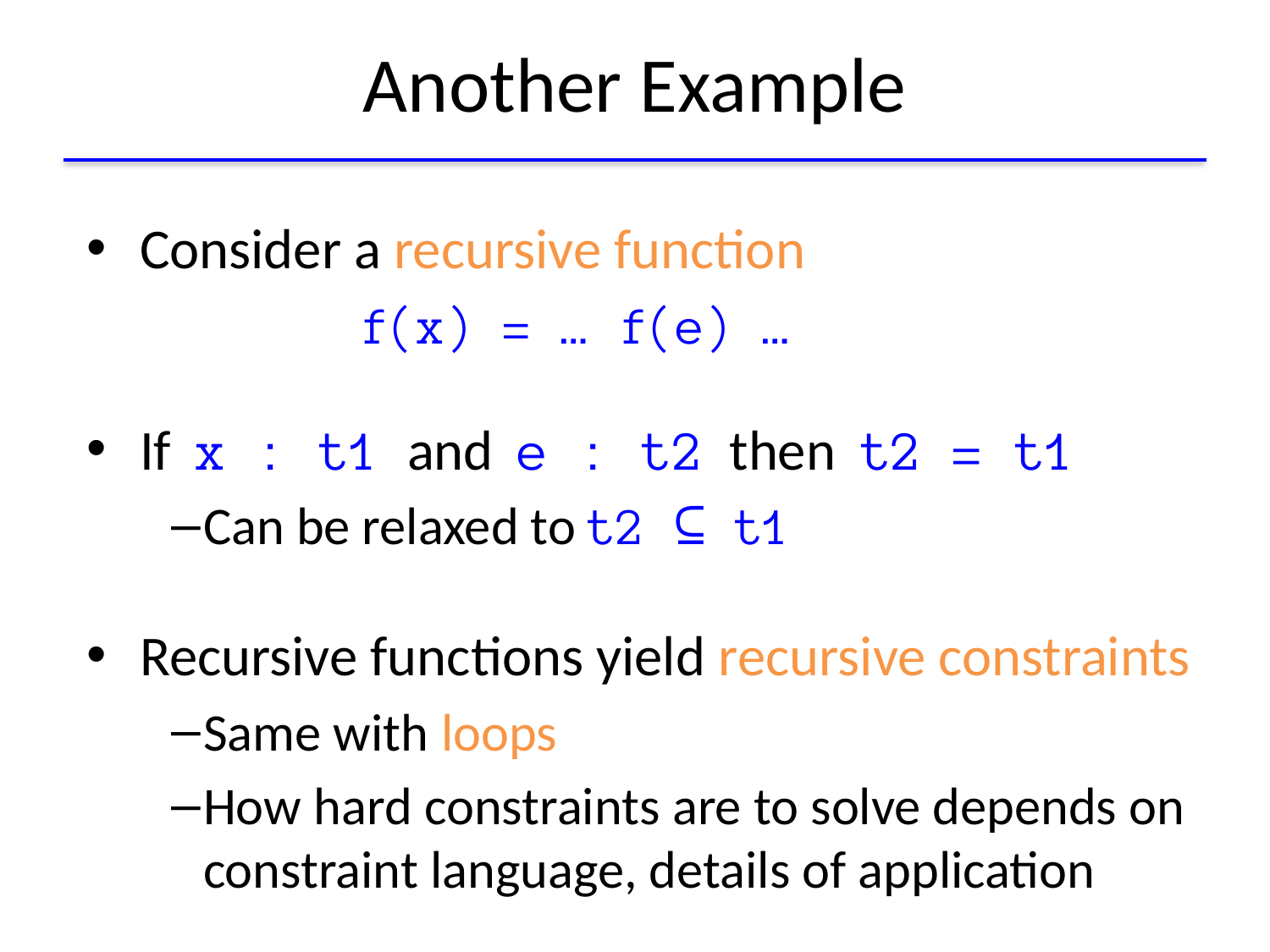

# Another Example
Consider a recursive function
          f(x) = … f(e) …

If  x : t1  and  e : t2  then  t2 = t1
Can be relaxed to t2 ⊆ t1

Recursive functions yield recursive constraints
Same with loops
How hard constraints are to solve depends on constraint language, details of application